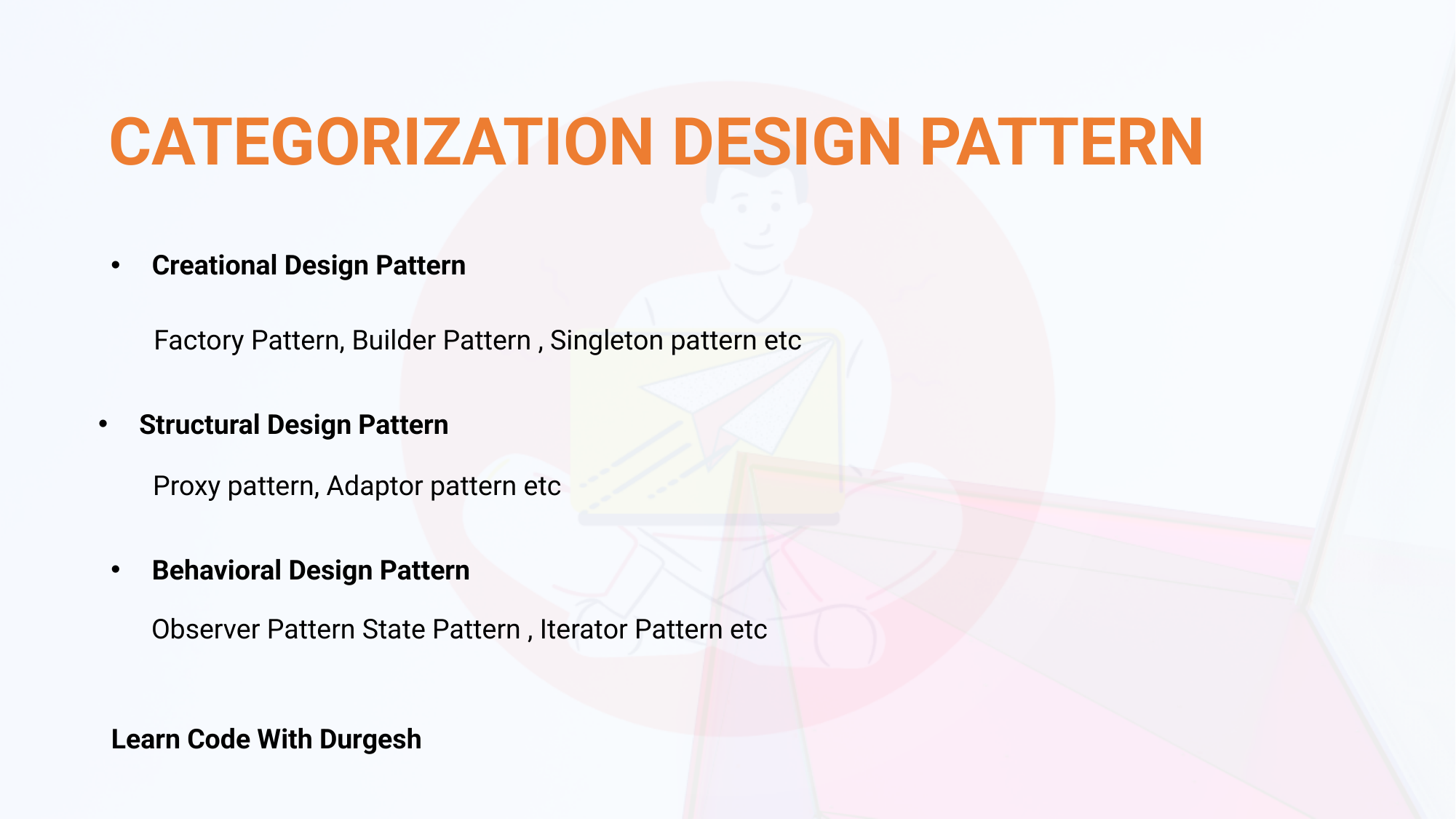

# CATEGORIZATION DESIGN PATTERN
Creational Design Pattern
Factory Pattern, Builder Pattern , Singleton pattern etc
Structural Design Pattern
Proxy pattern, Adaptor pattern etc
Behavioral Design Pattern
Observer Pattern State Pattern , Iterator Pattern etc
Learn Code With Durgesh